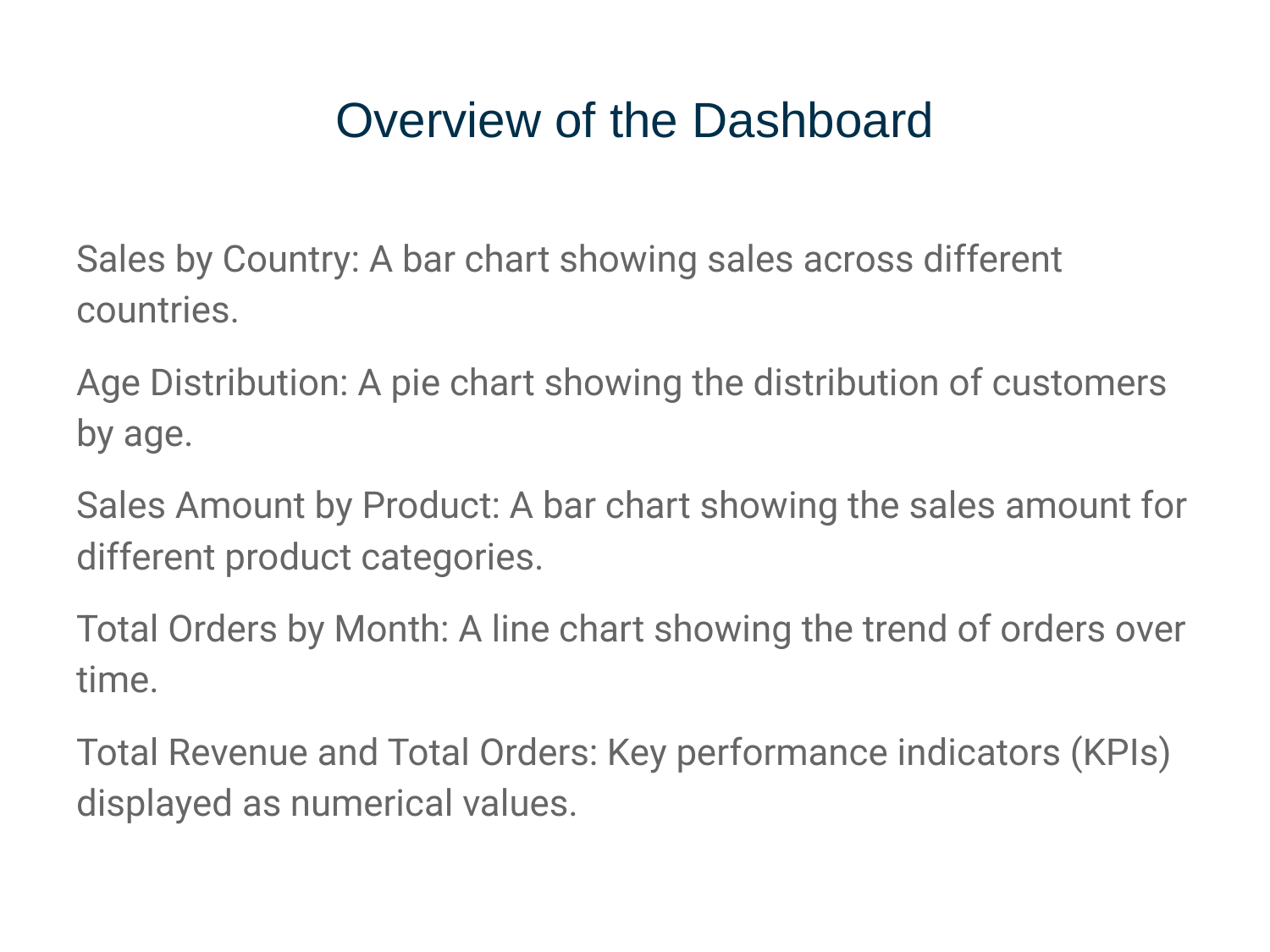

# Overview of the Dashboard
Sales by Country: A bar chart showing sales across different countries.
Age Distribution: A pie chart showing the distribution of customers by age.
Sales Amount by Product: A bar chart showing the sales amount for different product categories.
Total Orders by Month: A line chart showing the trend of orders over time.
Total Revenue and Total Orders: Key performance indicators (KPIs) displayed as numerical values.